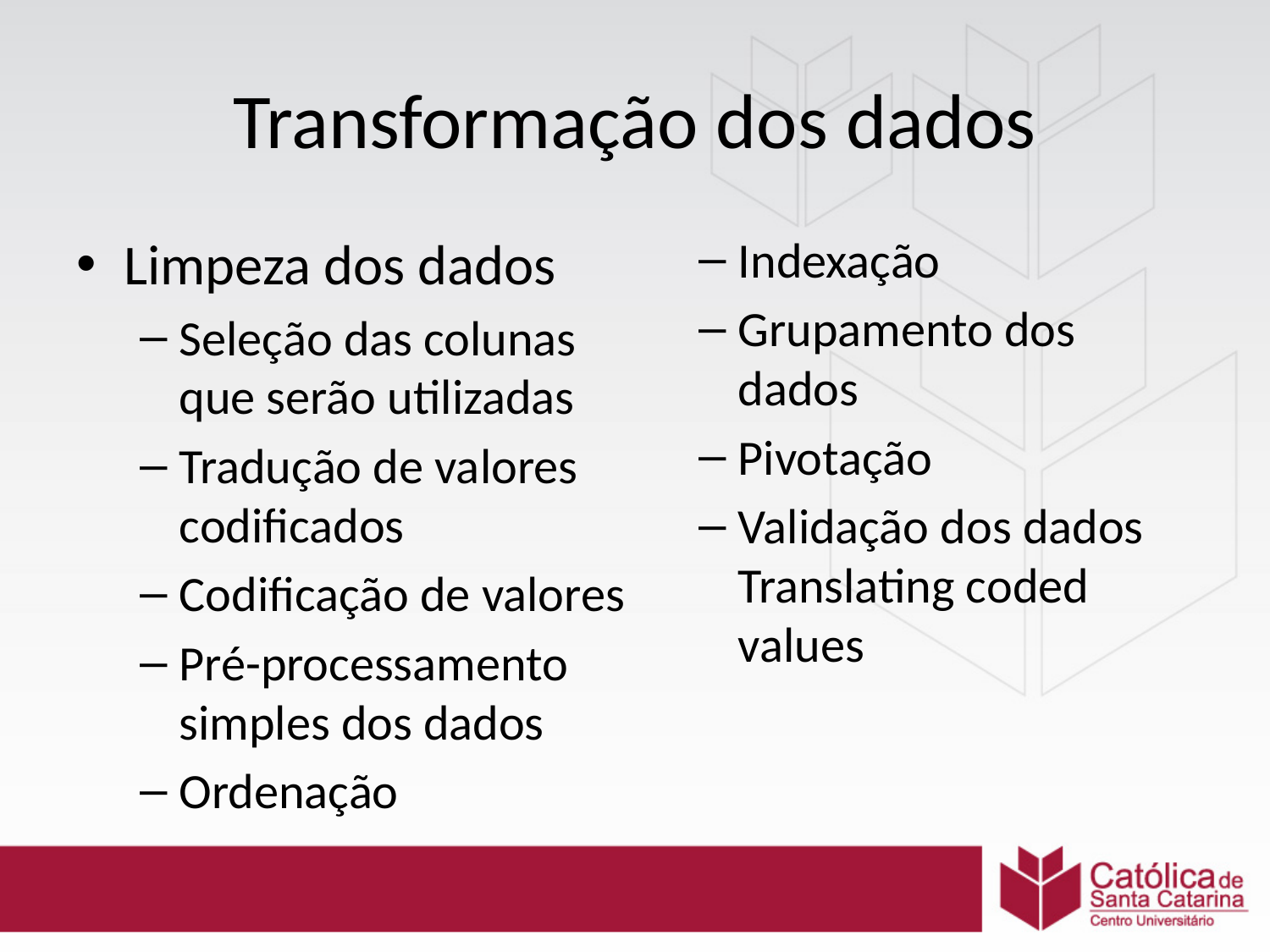

# Transformação dos dados
Limpeza dos dados
Seleção das colunas que serão utilizadas
Tradução de valores codificados
Codificação de valores
Pré-processamento simples dos dados
Ordenação
Indexação
Grupamento dos dados
Pivotação
Validação dos dados Translating coded values